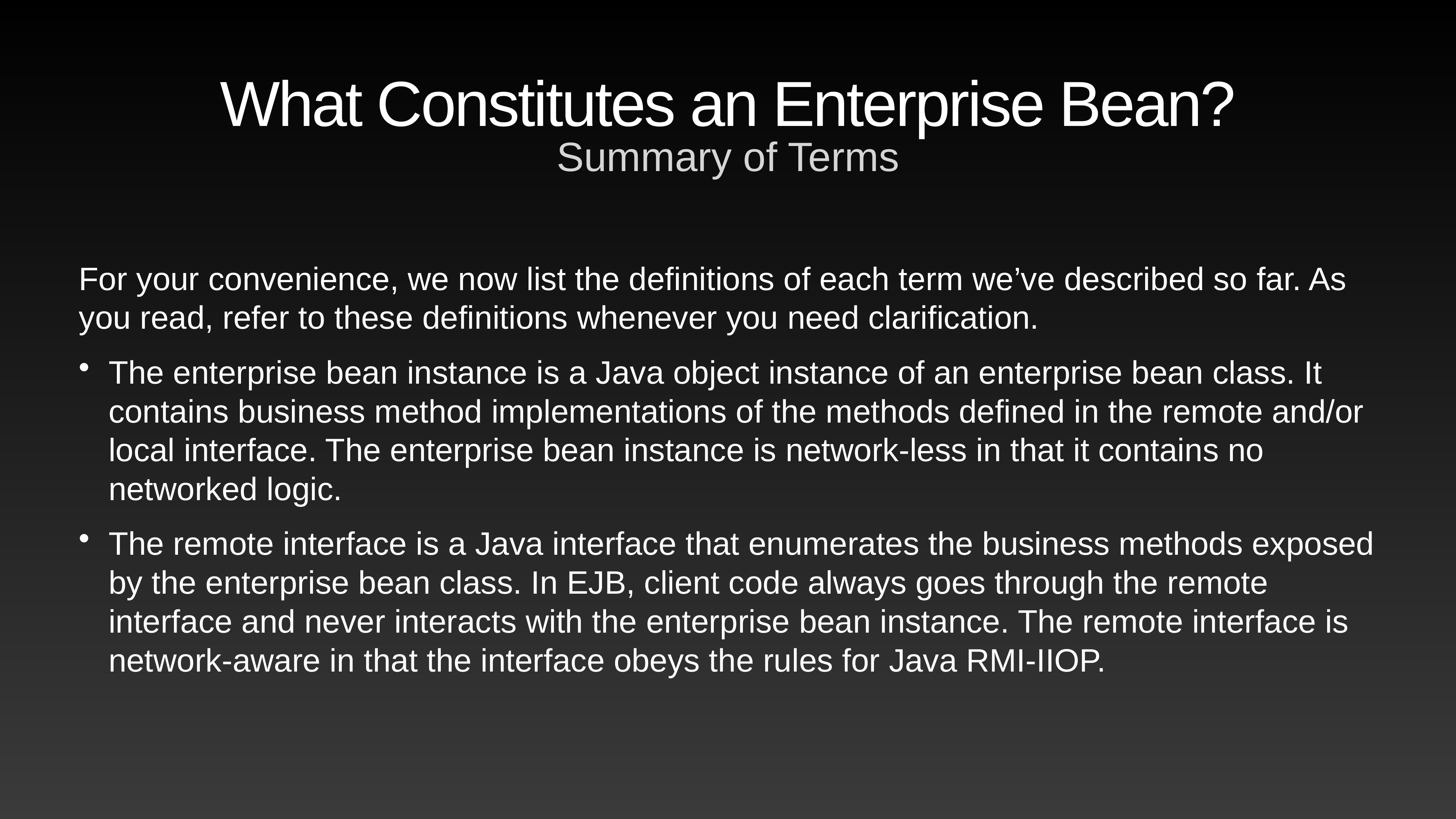

# What Constitutes an Enterprise Bean?
Summary of Terms
For your convenience, we now list the definitions of each term we’ve described so far. As you read, refer to these definitions whenever you need clarification.
The enterprise bean instance is a Java object instance of an enterprise bean class. It contains business method implementations of the methods defined in the remote and/or local interface. The enterprise bean instance is network-less in that it contains no networked logic.
The remote interface is a Java interface that enumerates the business methods exposed by the enterprise bean class. In EJB, client code always goes through the remote interface and never interacts with the enterprise bean instance. The remote interface is network-aware in that the interface obeys the rules for Java RMI-IIOP.